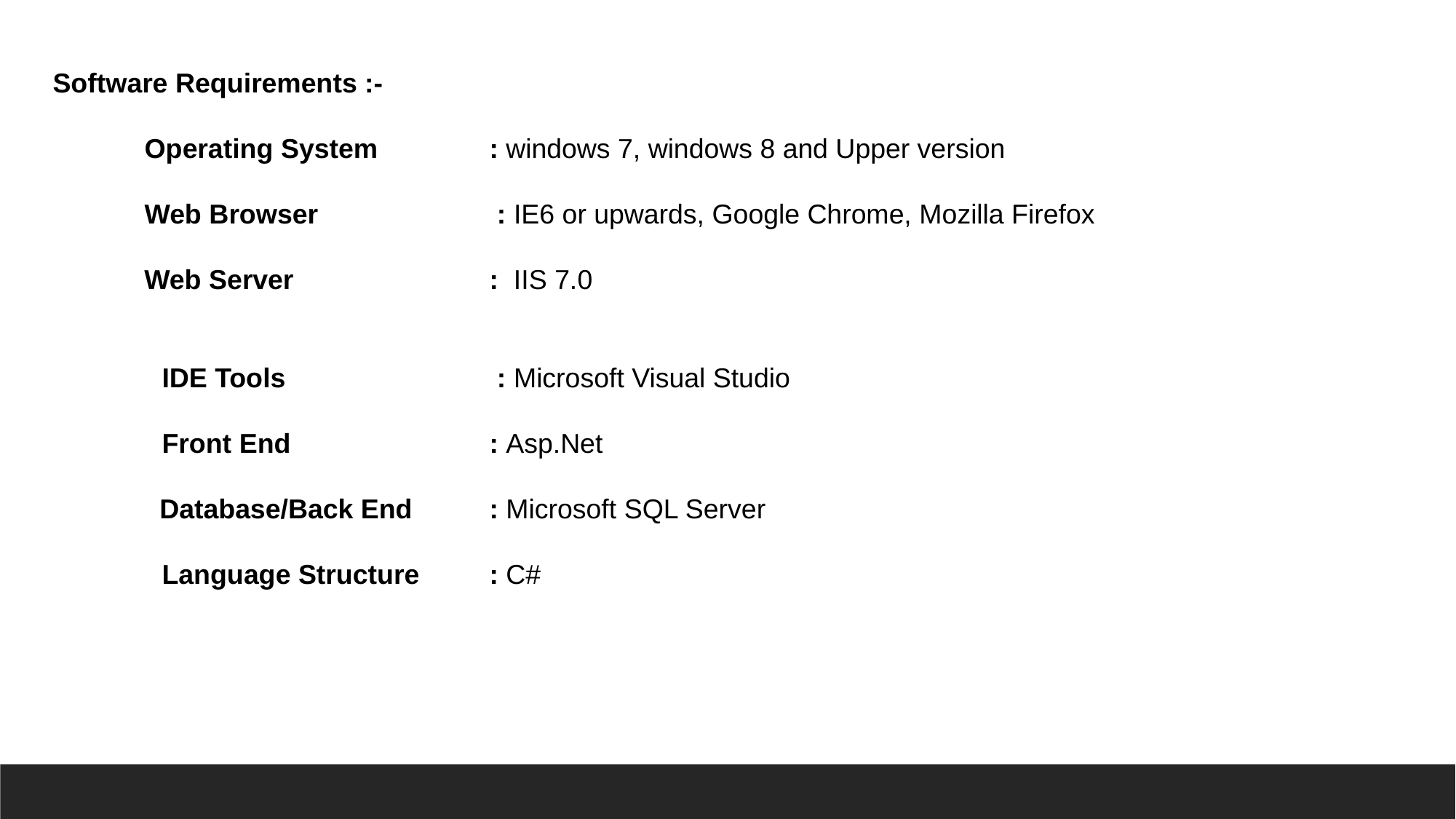

Software Requirements :-

            Operating System 	: windows 7, windows 8 and Upper version

            Web Browser		 : IE6 or upwards, Google Chrome, Mozilla Firefox

            Web Server  		:  IIS 7.0

	IDE Tools 		 : Microsoft Visual Studio

	Front End		: Asp.Net

              Database/Back End	: Microsoft SQL Server

	Language Structure	: C#